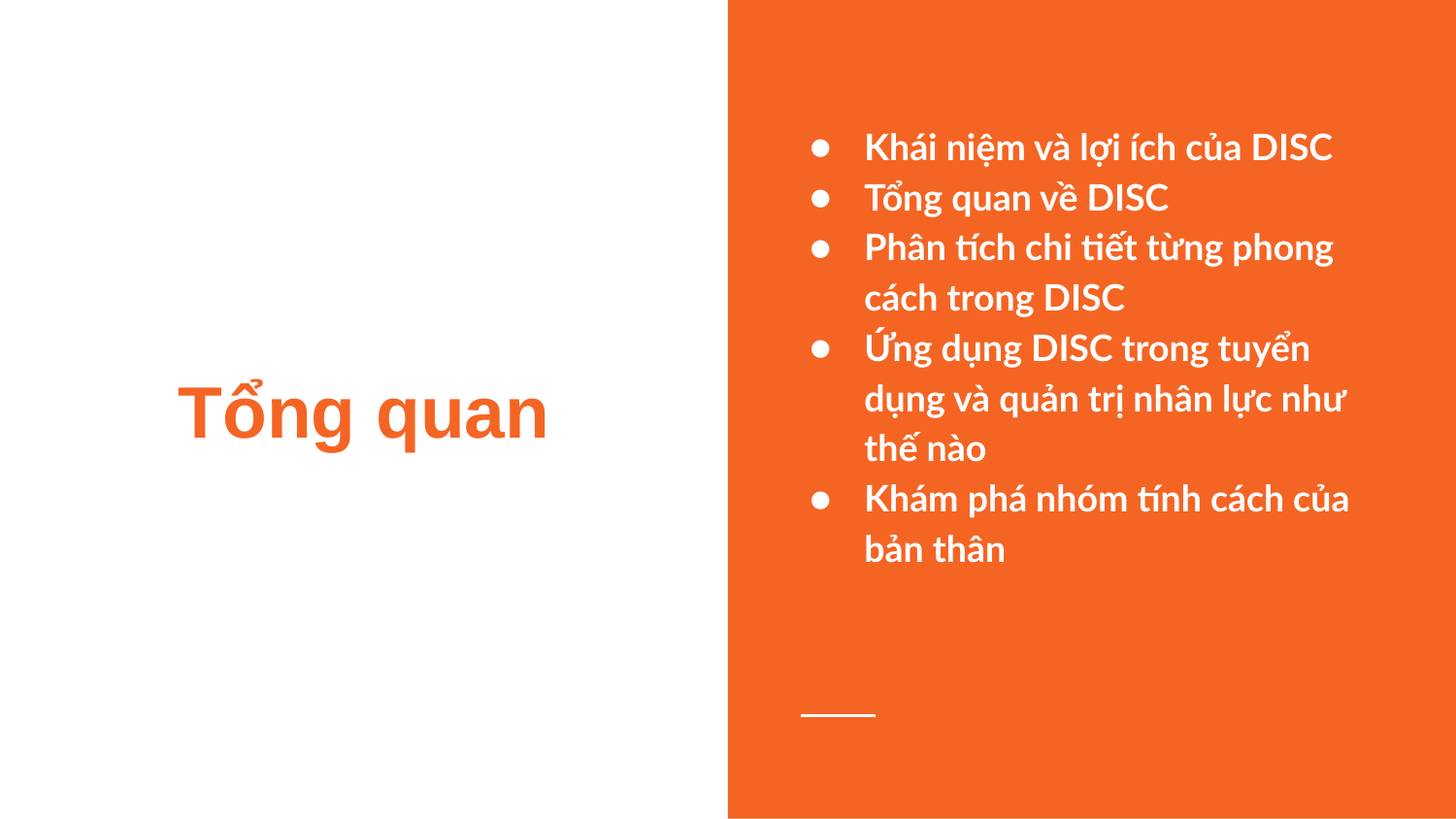

Khái niệm và lợi ích của DISC
Tổng quan về DISC
Phân tích chi tiết từng phong cách trong DISC
Ứng dụng DISC trong tuyển dụng và quản trị nhân lực như thế nào
Khám phá nhóm tính cách của bản thân

# Tổng quan